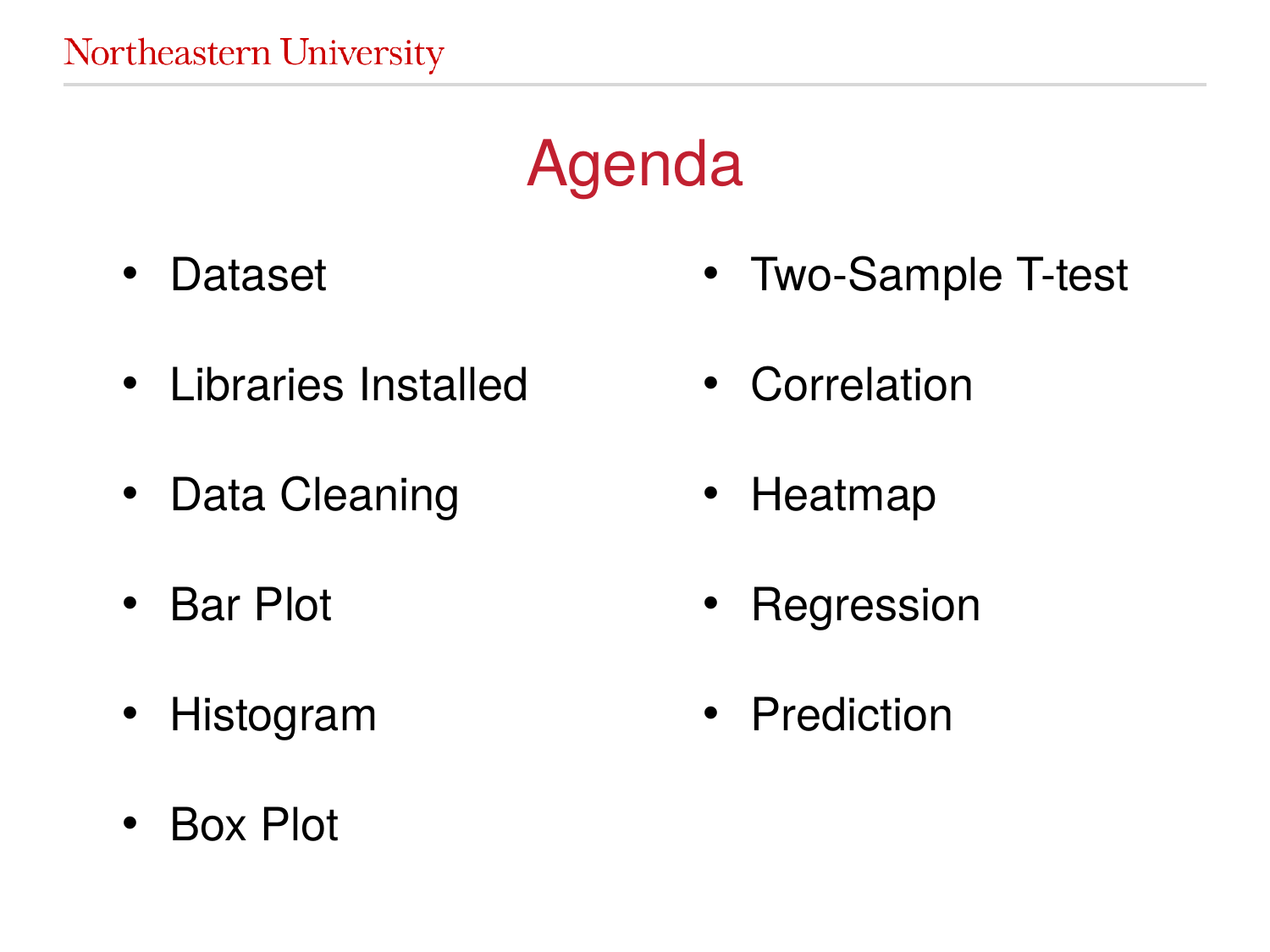

# Agenda
Dataset

Libraries Installed

Data Cleaning

Bar Plot

Histogram

Box Plot
Two-Sample T-test

Correlation

Heatmap

Regression

Prediction